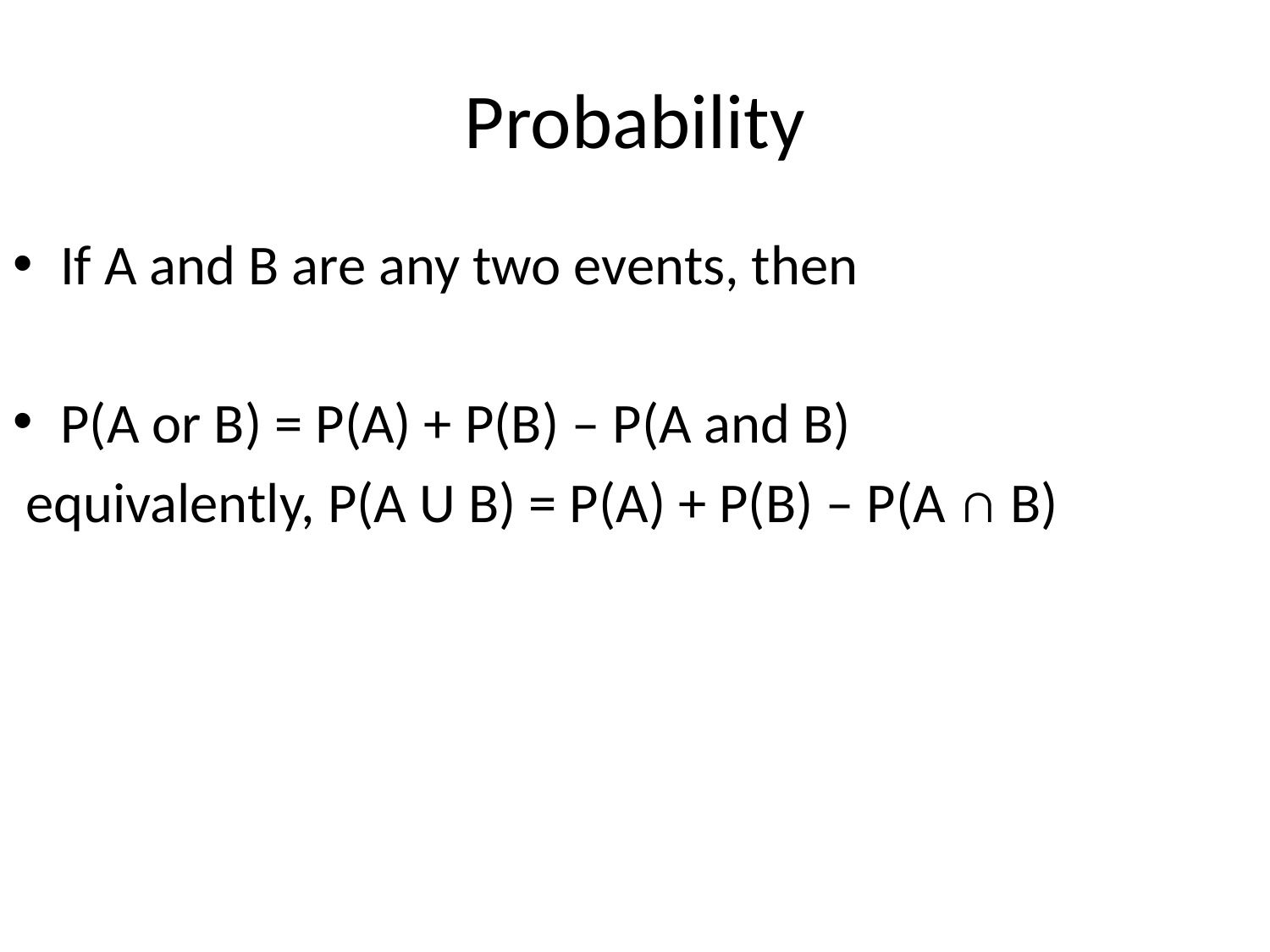

# Probability
If A and B are any two events, then

P(A or B) = P(A) + P(B) – P(A and B)
 equivalently, P(A U B) = P(A) + P(B) – P(A ∩ B)